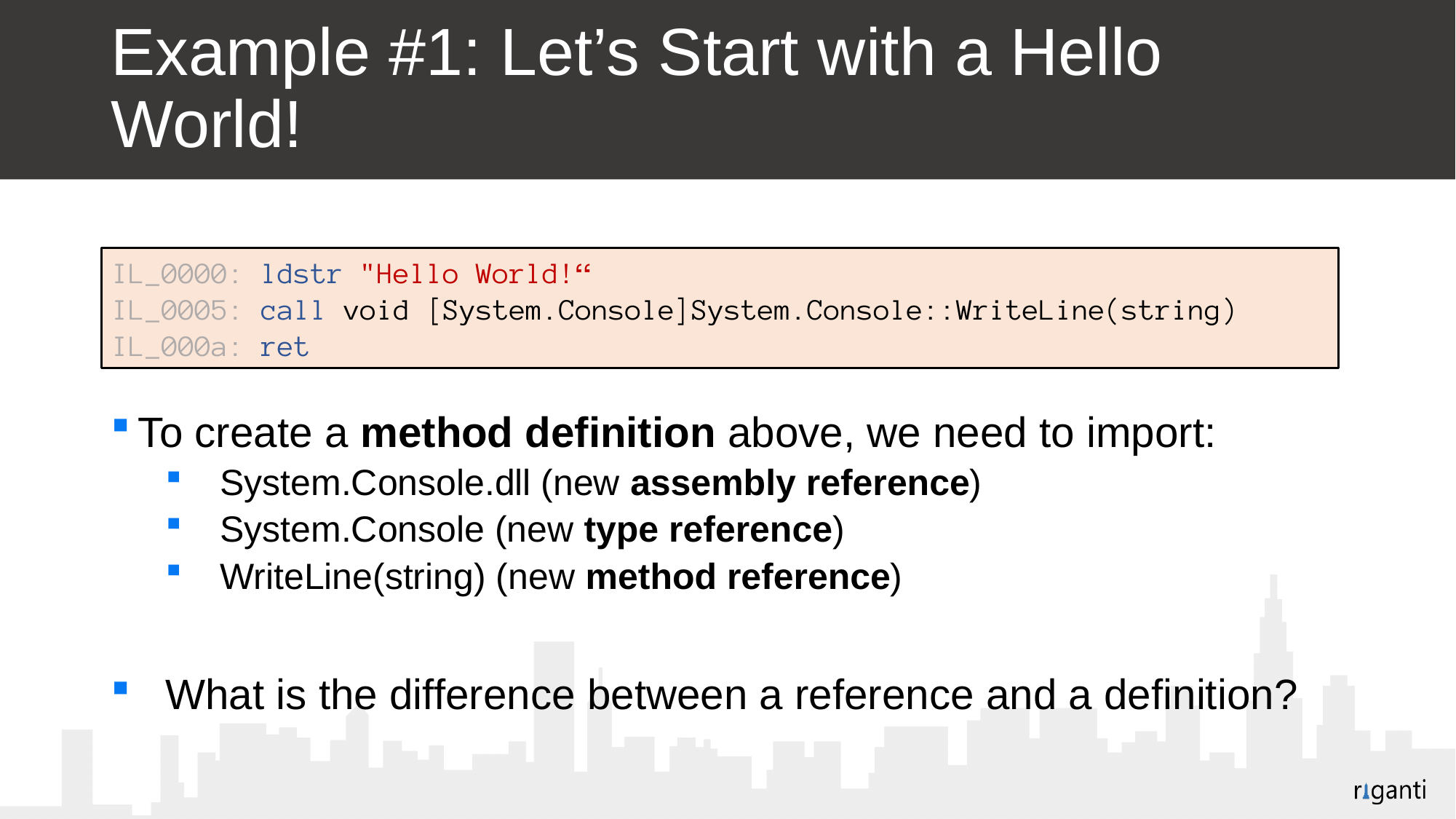

# Example #1: Let’s Start with a Hello World!

To create a method definition above, we need to import:
System.Console.dll (new assembly reference)
System.Console (new type reference)
WriteLine(string) (new method reference)

What is the difference between a reference and a definition?

IL_0000: ldstr "Hello World!“
IL_0005: call void [System.Console]System.Console::WriteLine(string)
IL_000a: ret